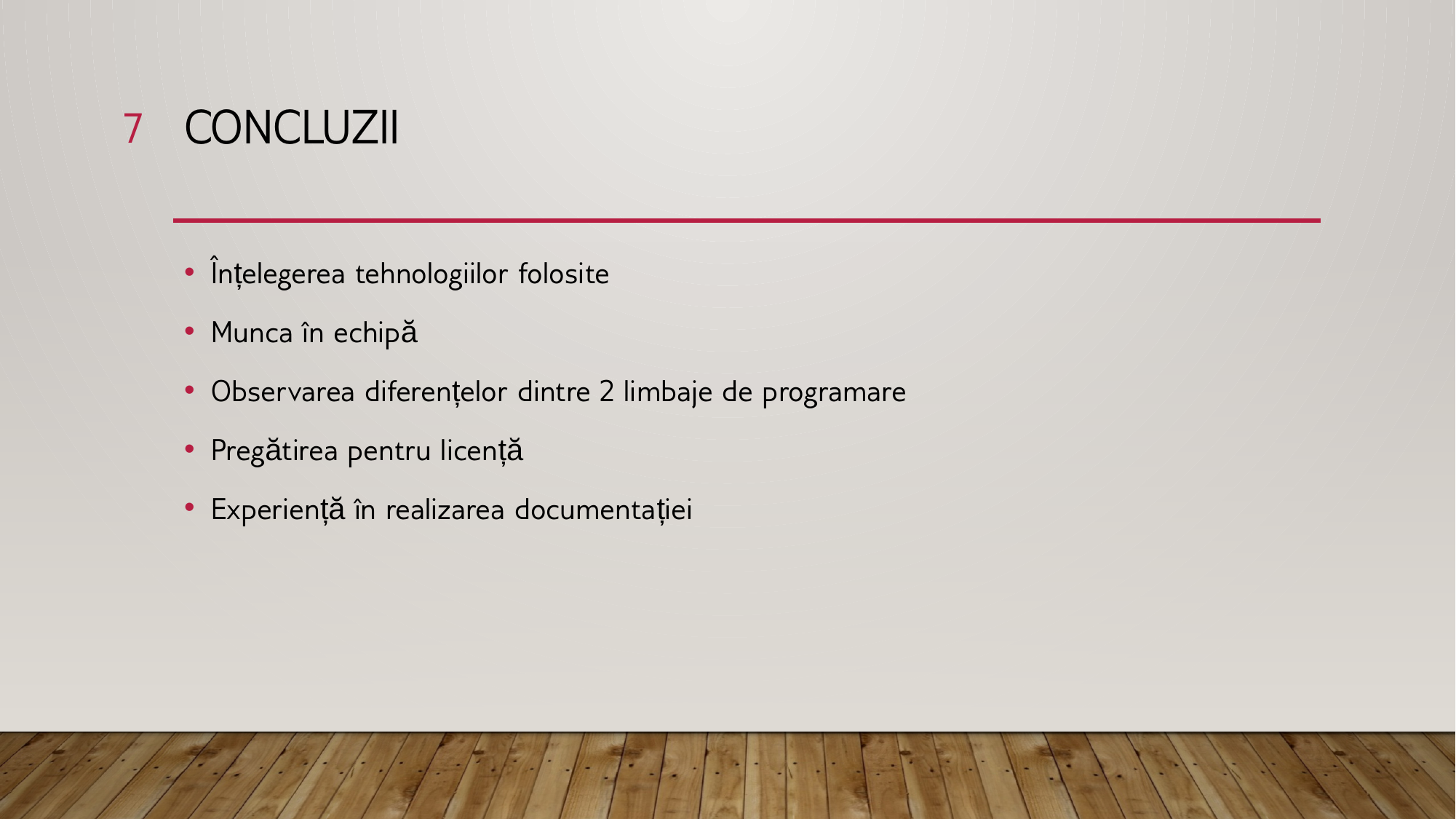

7
# Concluzii
Înțelegerea tehnologiilor folosite
Munca în echipă
Observarea diferențelor dintre 2 limbaje de programare
Pregătirea pentru licență
Experiență în realizarea documentației